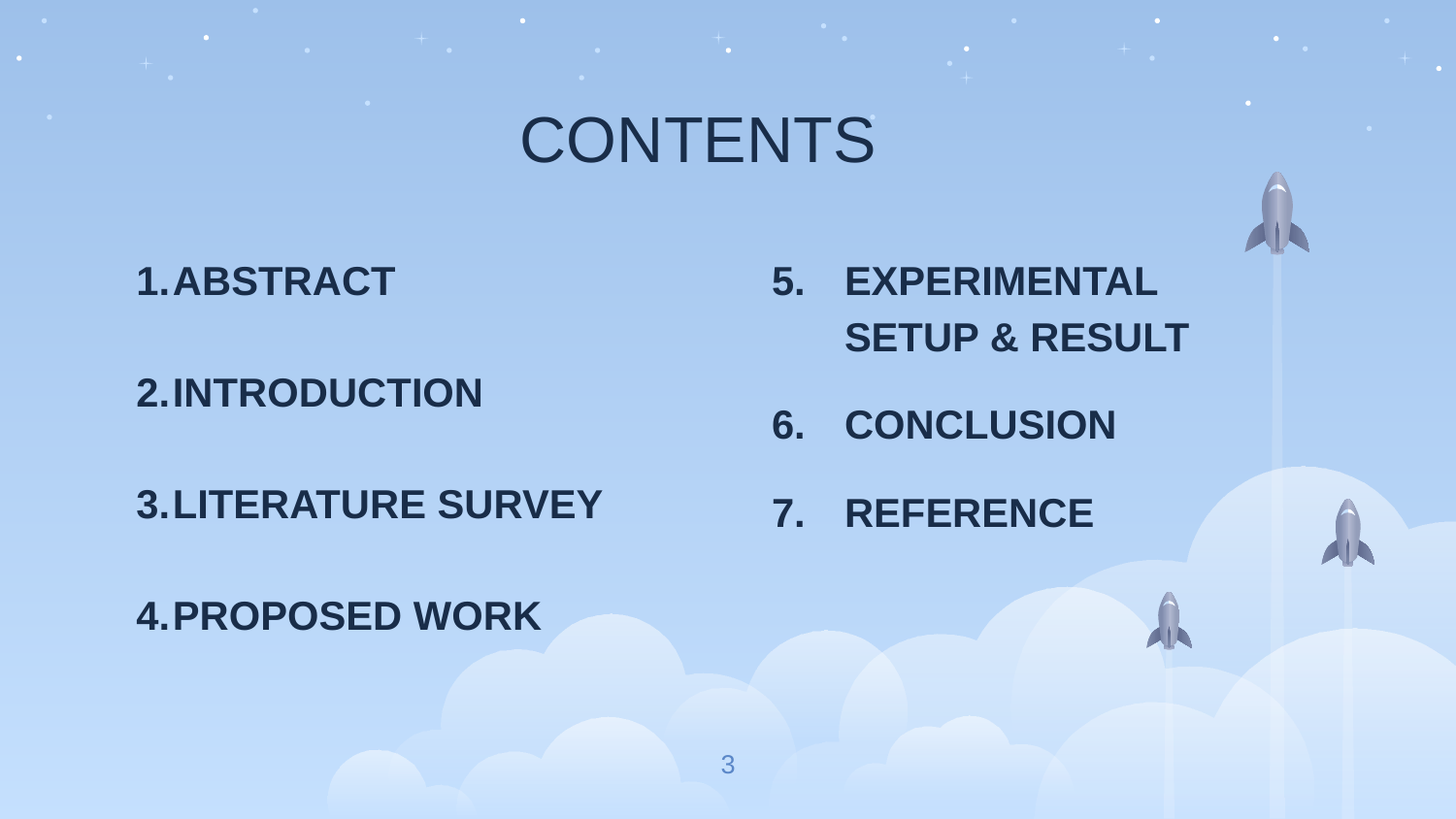

# CONTENTS
ABSTRACT

INTRODUCTION

LITERATURE SURVEY

PROPOSED WORK
EXPERIMENTAL SETUP & RESULT
CONCLUSION
REFERENCE
3